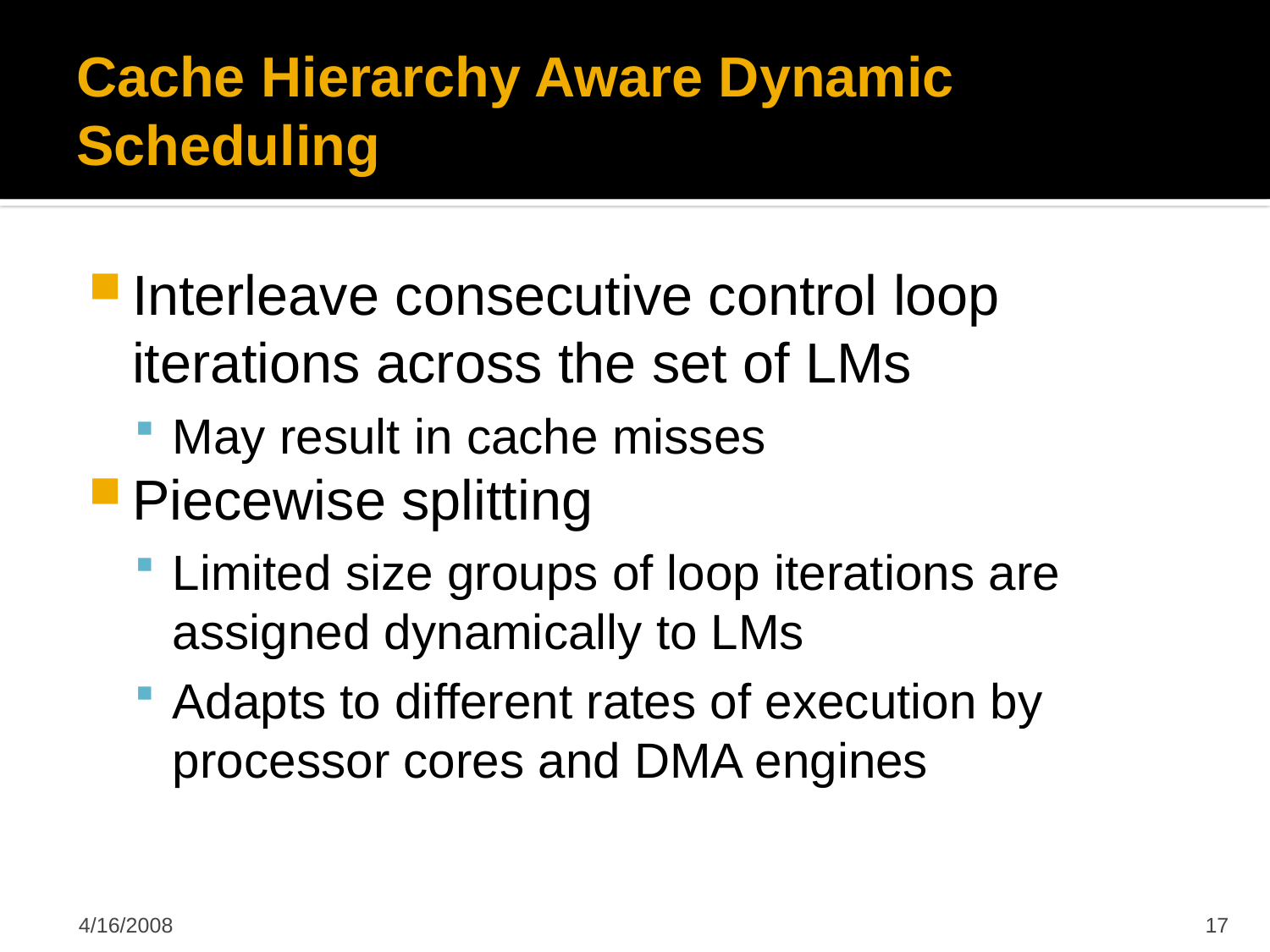

# Cache Hierarchy Aware Dynamic Scheduling
Interleave consecutive control loop iterations across the set of LMs
May result in cache misses
Piecewise splitting
Limited size groups of loop iterations are assigned dynamically to LMs
Adapts to different rates of execution by processor cores and DMA engines
4/16/2008
17